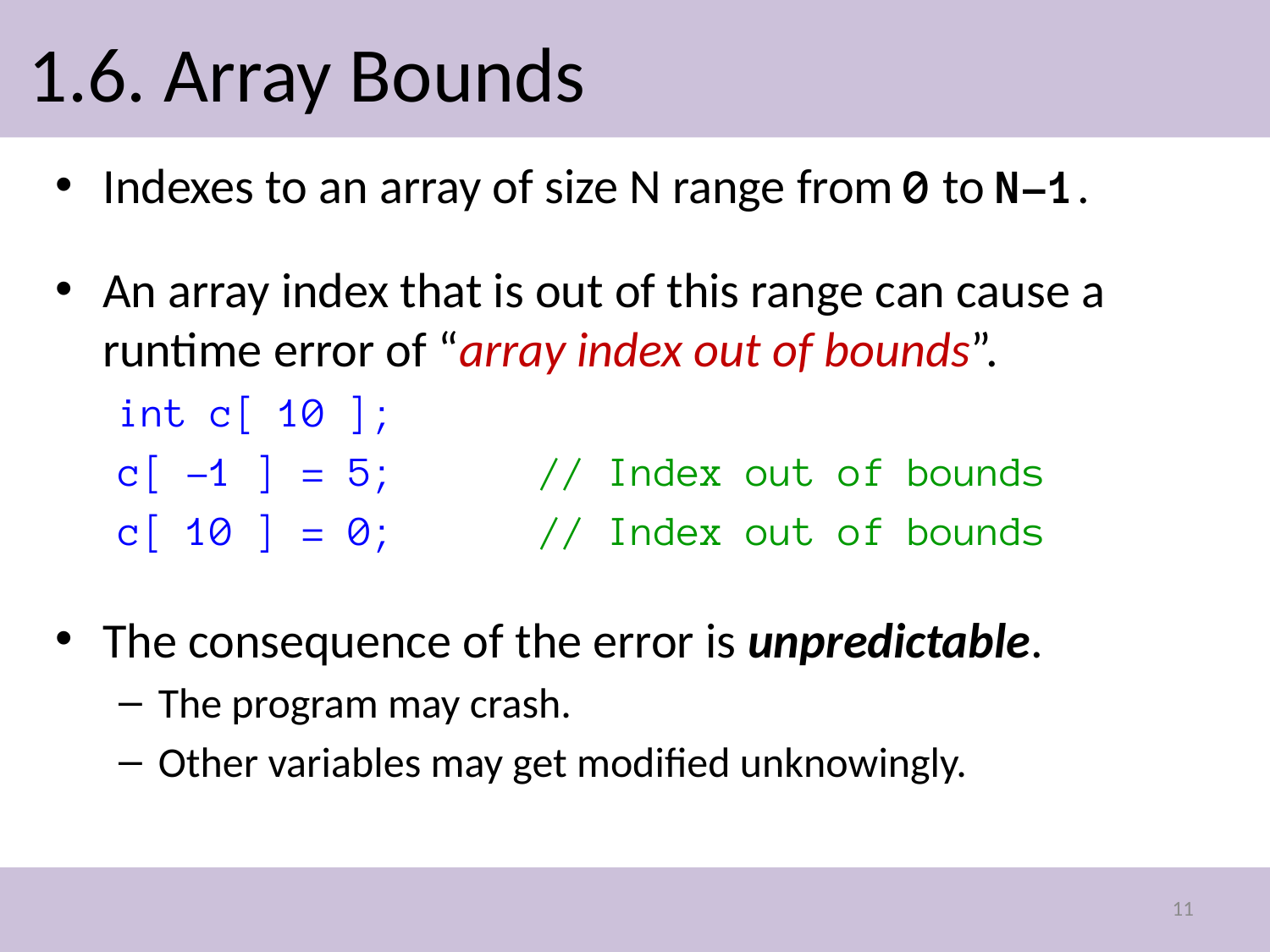

# 1.6. Array Bounds
Indexes to an array of size N range from 0 to N-1.

An array index that is out of this range can cause a runtime error of “array index out of bounds”.
int c[ 10 ];
c[ -1 ] = 5;		// Index out of bounds
c[ 10 ] = 0;		// Index out of bounds

The consequence of the error is unpredictable.
The program may crash.
Other variables may get modified unknowingly.

11